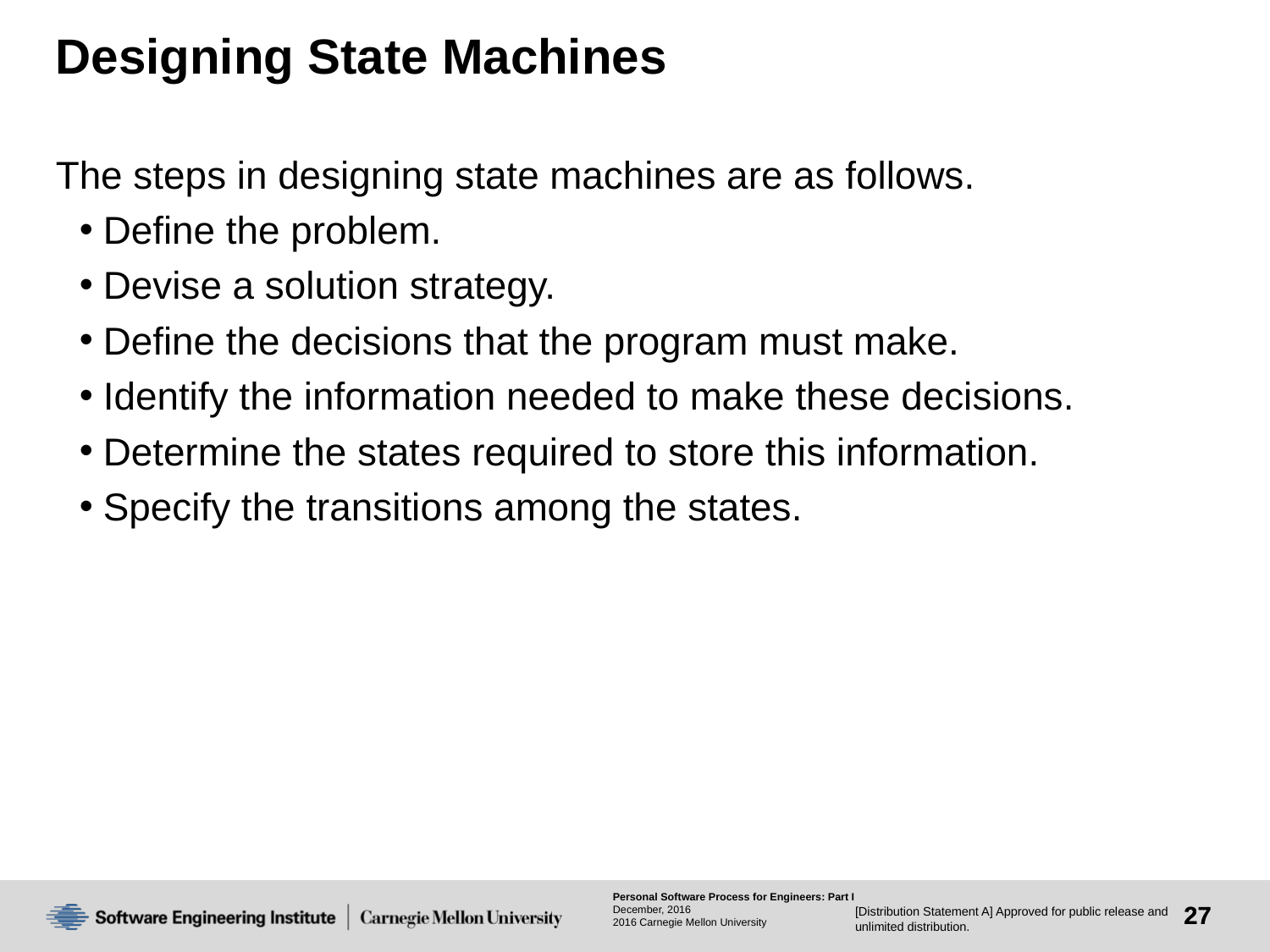

# Designing State Machines
The steps in designing state machines are as follows.
Define the problem.
Devise a solution strategy.
Define the decisions that the program must make.
Identify the information needed to make these decisions.
Determine the states required to store this information.
Specify the transitions among the states.